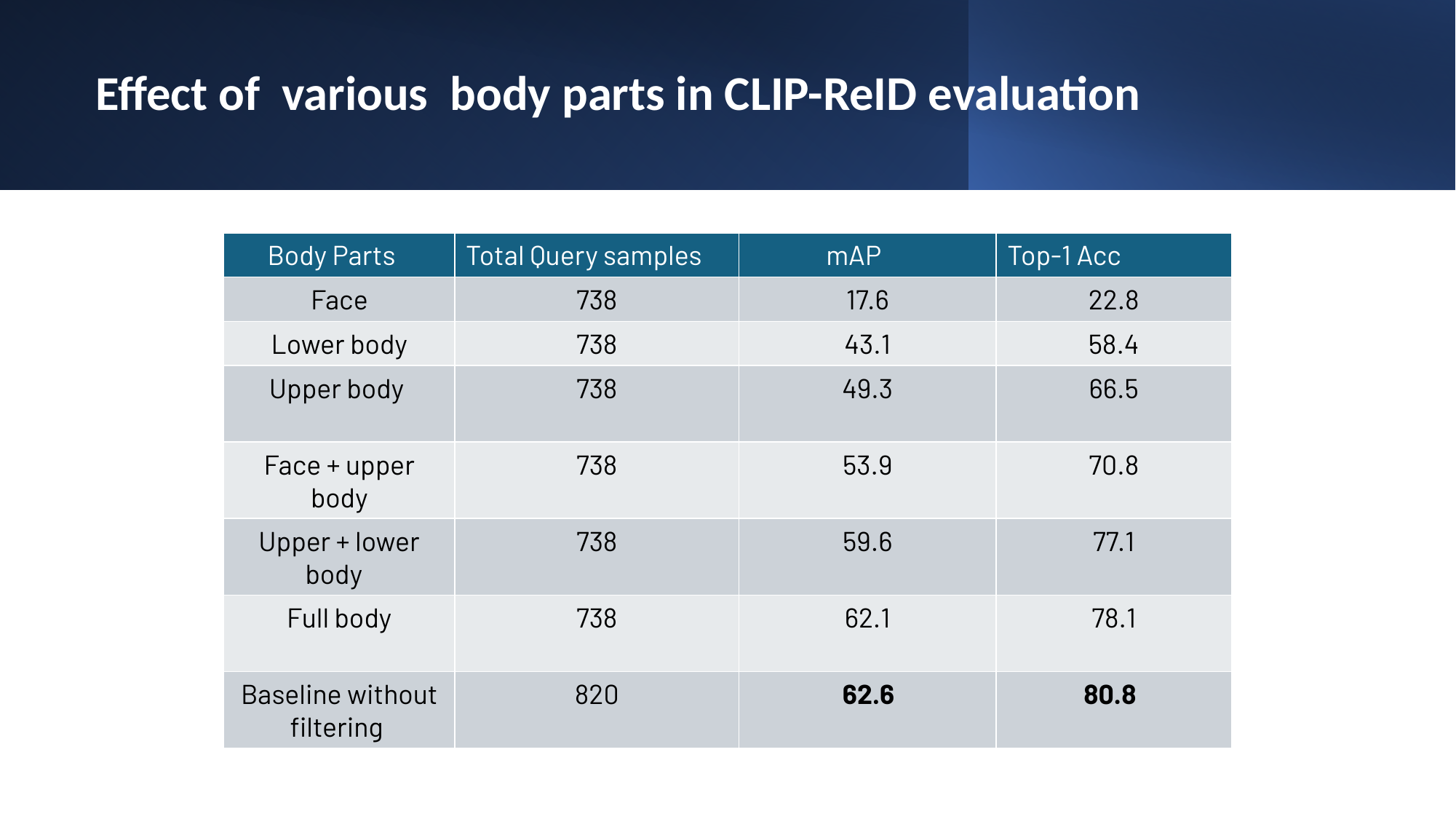

# Effect of  various  body parts in CLIP-ReID evaluation
| Body Parts | Total Query samples | mAP | Top-1 Acc |
| --- | --- | --- | --- |
| Face | 738 | 17.6 | 22.8 |
| Lower body | 738 | 43.1 | 58.4 |
| Upper body | 738 | 49.3 | 66.5 |
| Face + upper body | 738 | 53.9 | 70.8 |
| Upper + lower body | 738 | 59.6 | 77.1 |
| Full body | 738 | 62.1 | 78.1 |
| Baseline without filtering | 820 | 62.6 | 80.8 |